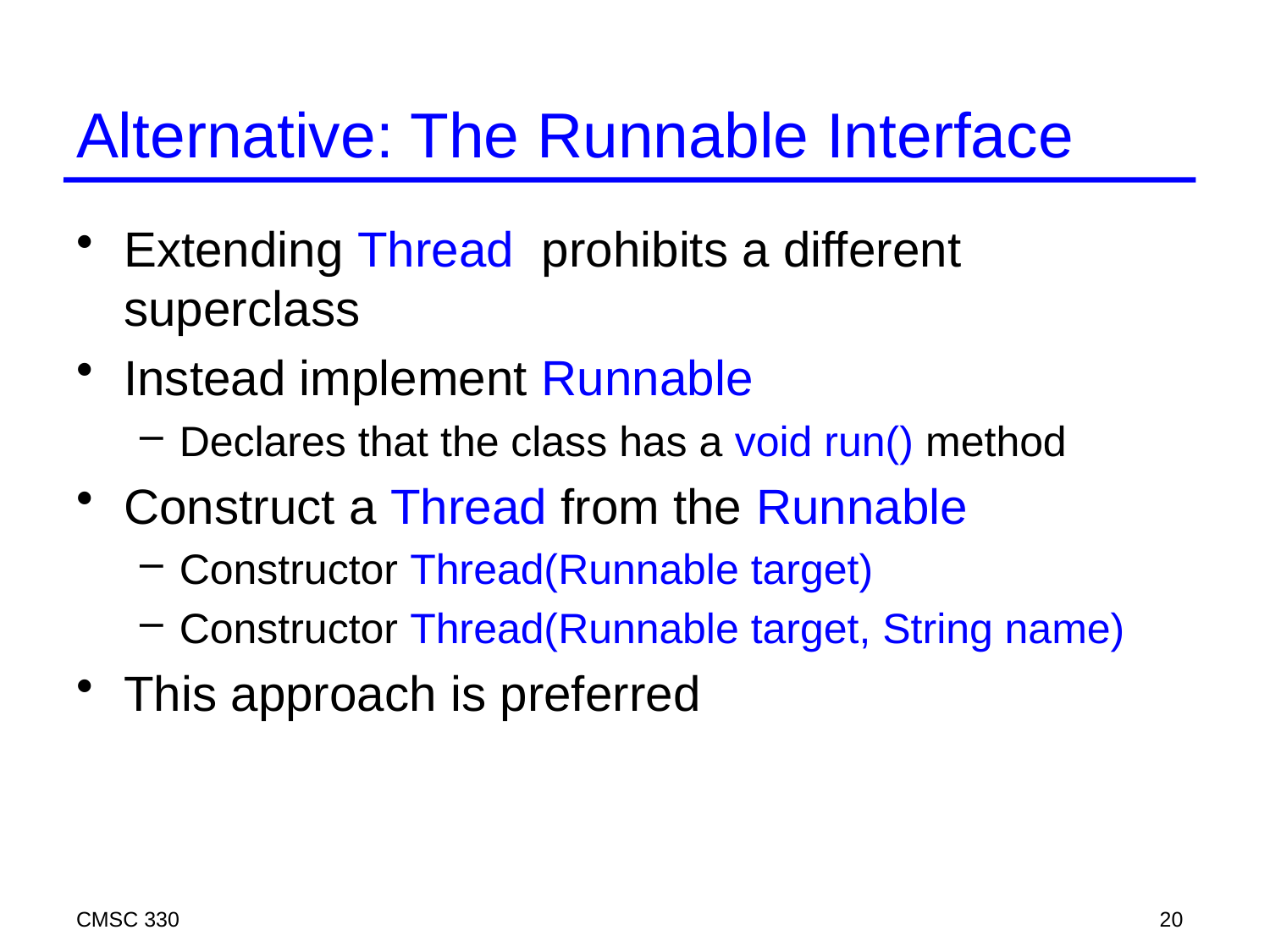

# Alternative: The Runnable Interface
Extending Thread  prohibits a different superclass
Instead implement Runnable
Declares that the class has a void run() method
Construct a Thread from the Runnable
Constructor Thread(Runnable target)
Constructor Thread(Runnable target, String name)
This approach is preferred
CMSC 330
20